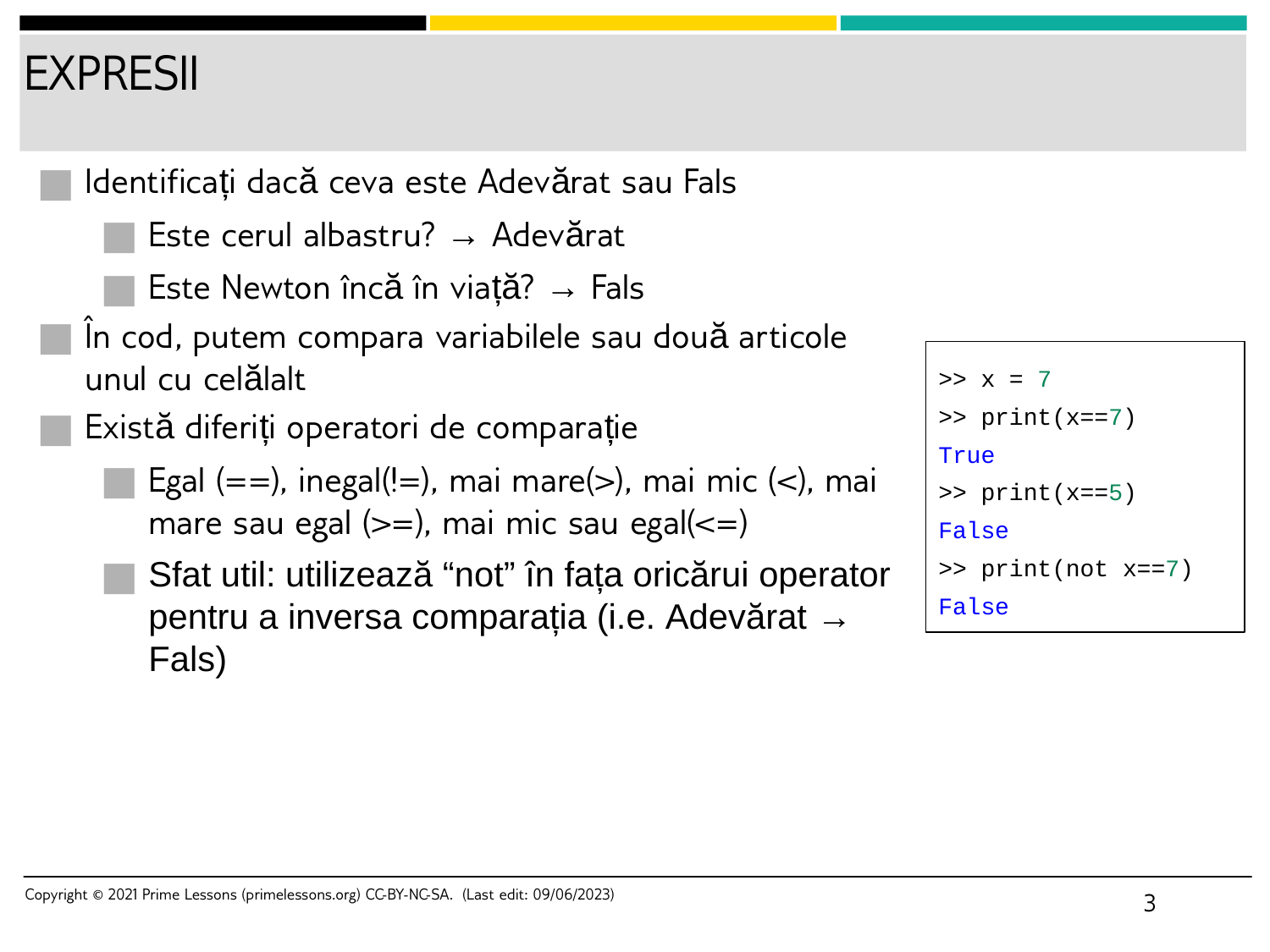

# EXPRESII
Identificați dacă ceva este Adevărat sau Fals
Este cerul albastru? → Adevărat
Este Newton încă în viață? → Fals
În cod, putem compara variabilele sau două articole unul cu celălalt
Există diferiți operatori de comparație
Egal (==), inegal(!=), mai mare(>), mai mic (<), mai mare sau egal (>=), mai mic sau egal(<=)
Sfat util: utilizează “not” în fața oricărui operator pentru a inversa comparația (i.e. Adevărat → Fals)

>> x = 7
>> print(x==7)
True
>> print(x==5)
False
>> print(not x==7)
False
3
Copyright © 2021 Prime Lessons (primelessons.org) CC-BY-NC-SA.  (Last edit: 09/06/2023)